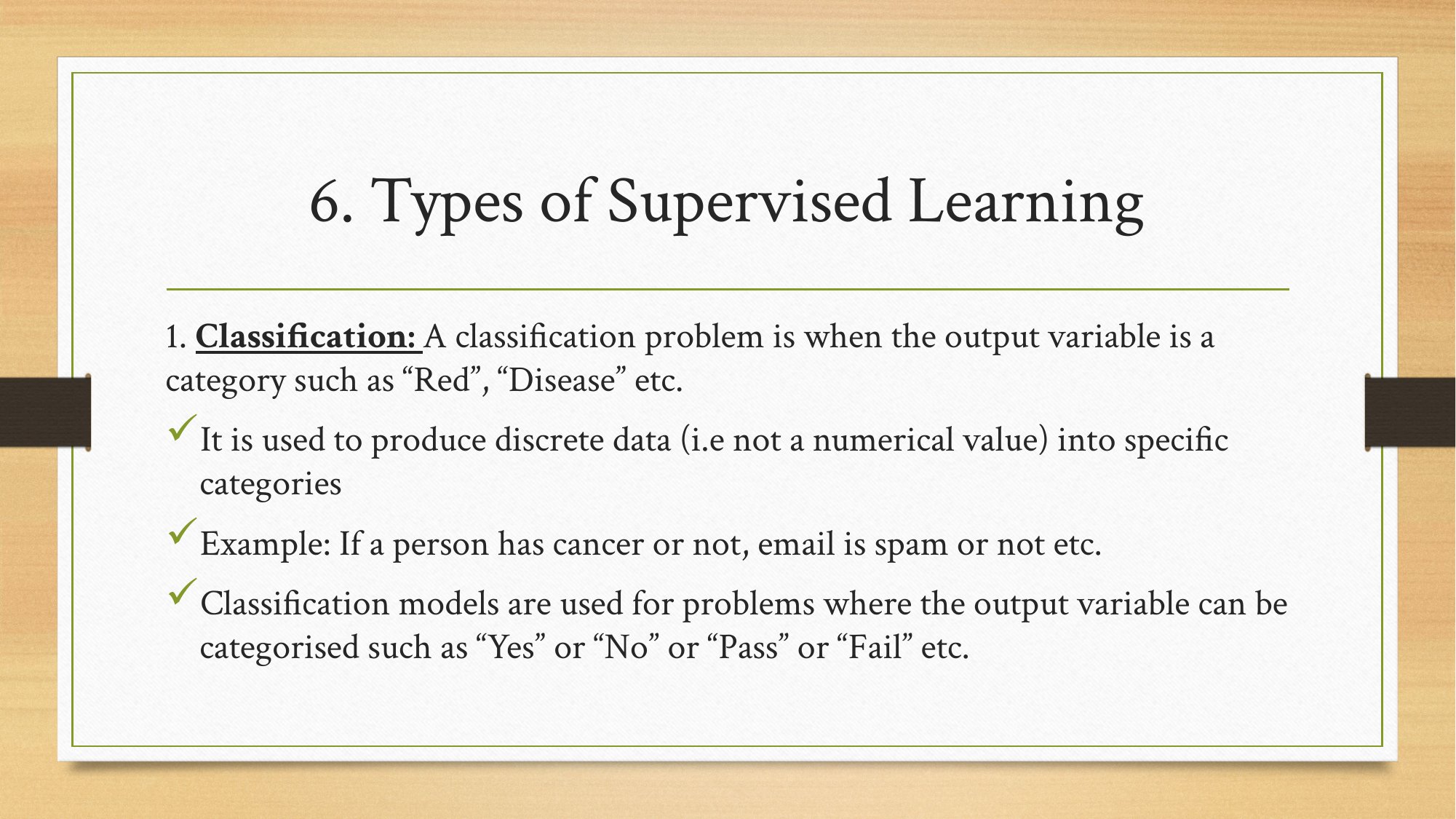

# 6. Types of Supervised Learning
1. Classification: A classification problem is when the output variable is a category such as “Red”, “Disease” etc.
It is used to produce discrete data (i.e not a numerical value) into specific categories
Example: If a person has cancer or not, email is spam or not etc.
Classification models are used for problems where the output variable can be categorised such as “Yes” or “No” or “Pass” or “Fail” etc.